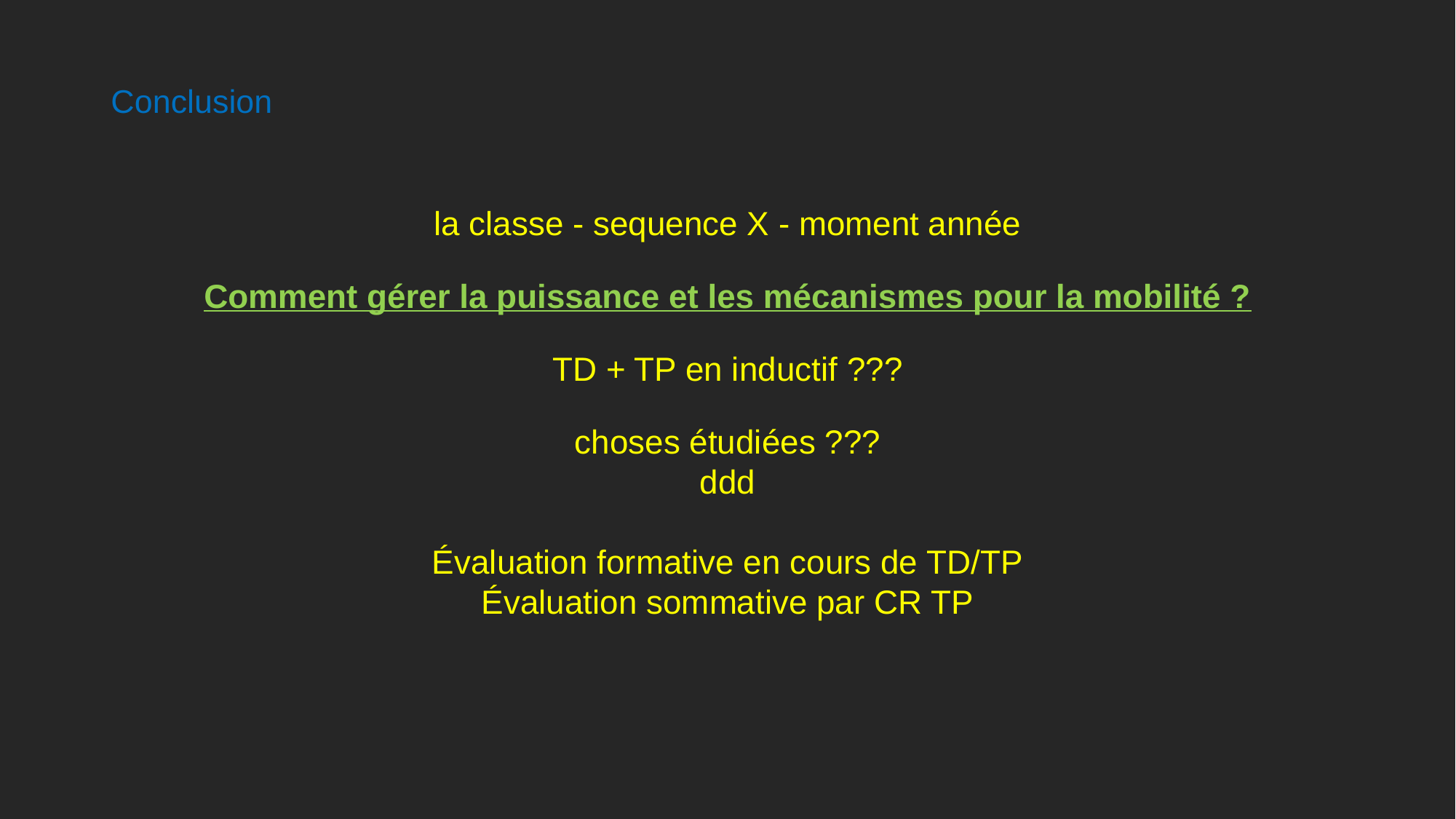

# Conclusion
la classe - sequence X - moment année

Comment gérer la puissance et les mécanismes pour la mobilité ?

TD + TP en inductif ???

choses étudiées ???
ddd

Évaluation formative en cours de TD/TP
Évaluation sommative par CR TP
14